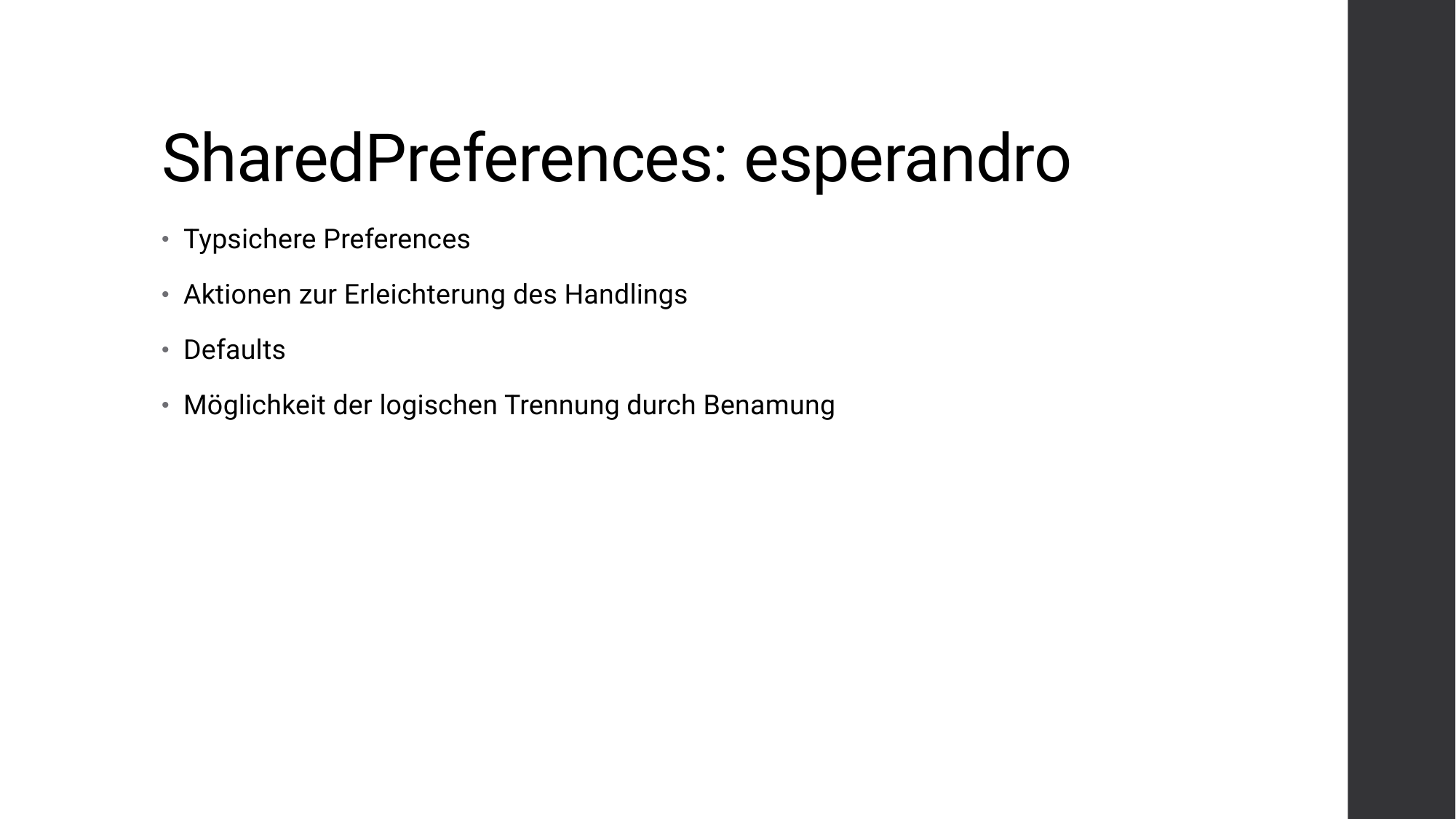

# SharedPreferences: esperandro
Typsichere Preferences
Aktionen zur Erleichterung des Handlings
Defaults
Möglichkeit der logischen Trennung durch Benamung